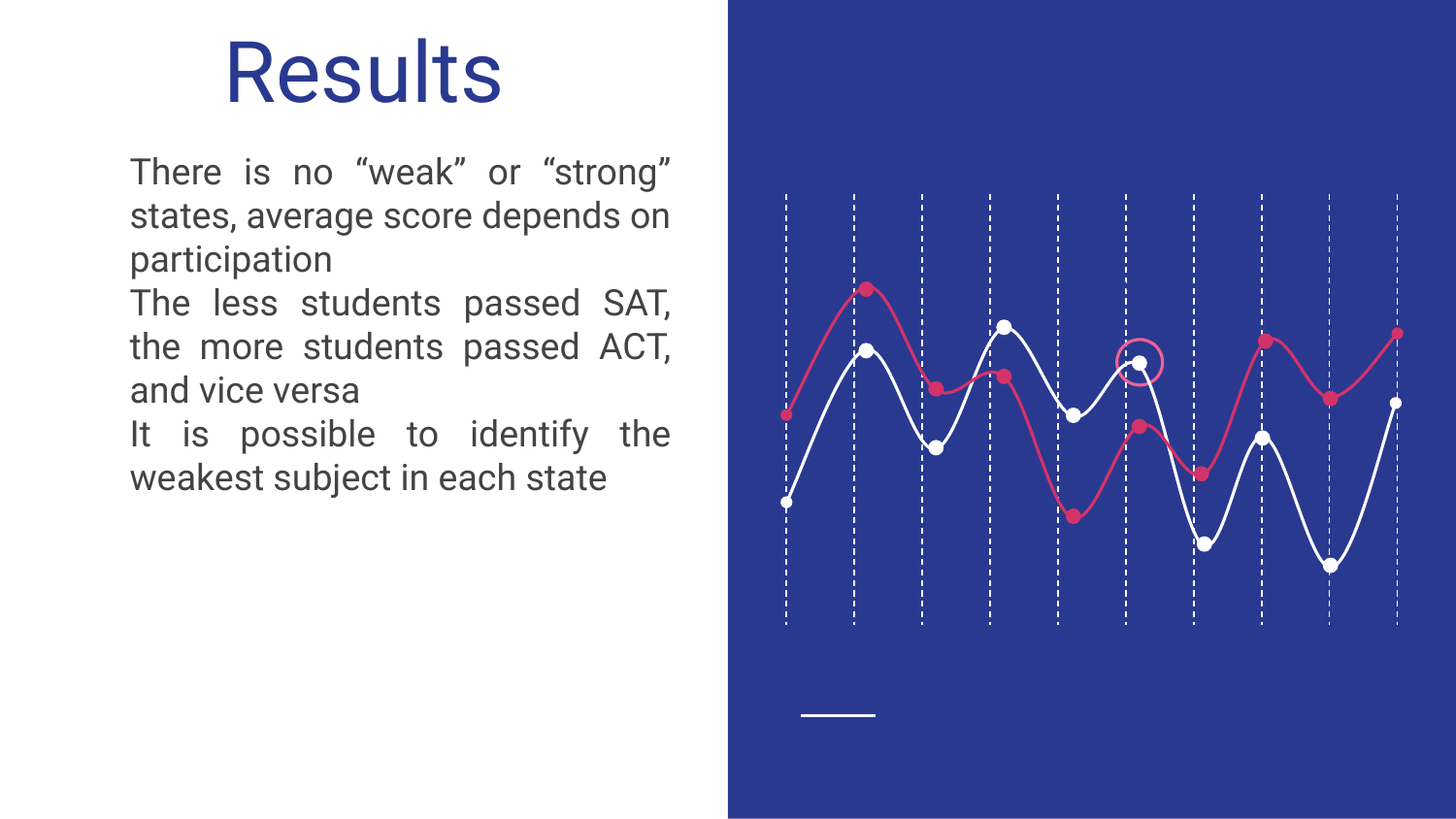

# Results
There is no “weak” or “strong” states, average score depends on participation
The less students passed SAT, the more students passed ACT, and vice versa
It is possible to identify the weakest subject in each state
макс. рост